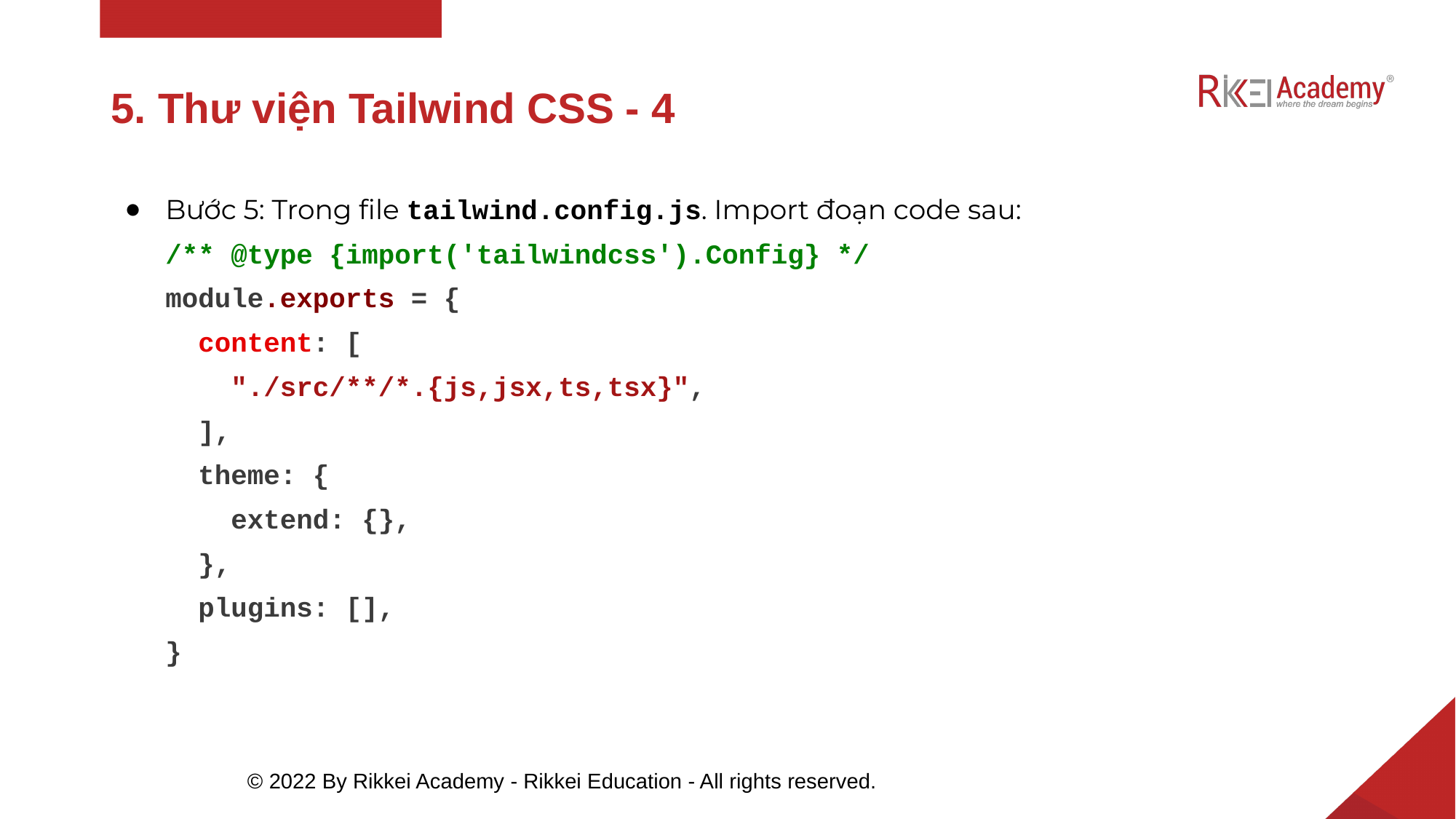

# 5. Thư viện Tailwind CSS - 4
Bước 5: Trong file tailwind.config.js. Import đoạn code sau:
/** @type {import('tailwindcss').Config} */
module.exports = {
  content: [
    "./src/**/*.{js,jsx,ts,tsx}",
  ],
  theme: {
    extend: {},
  },
  plugins: [],
}